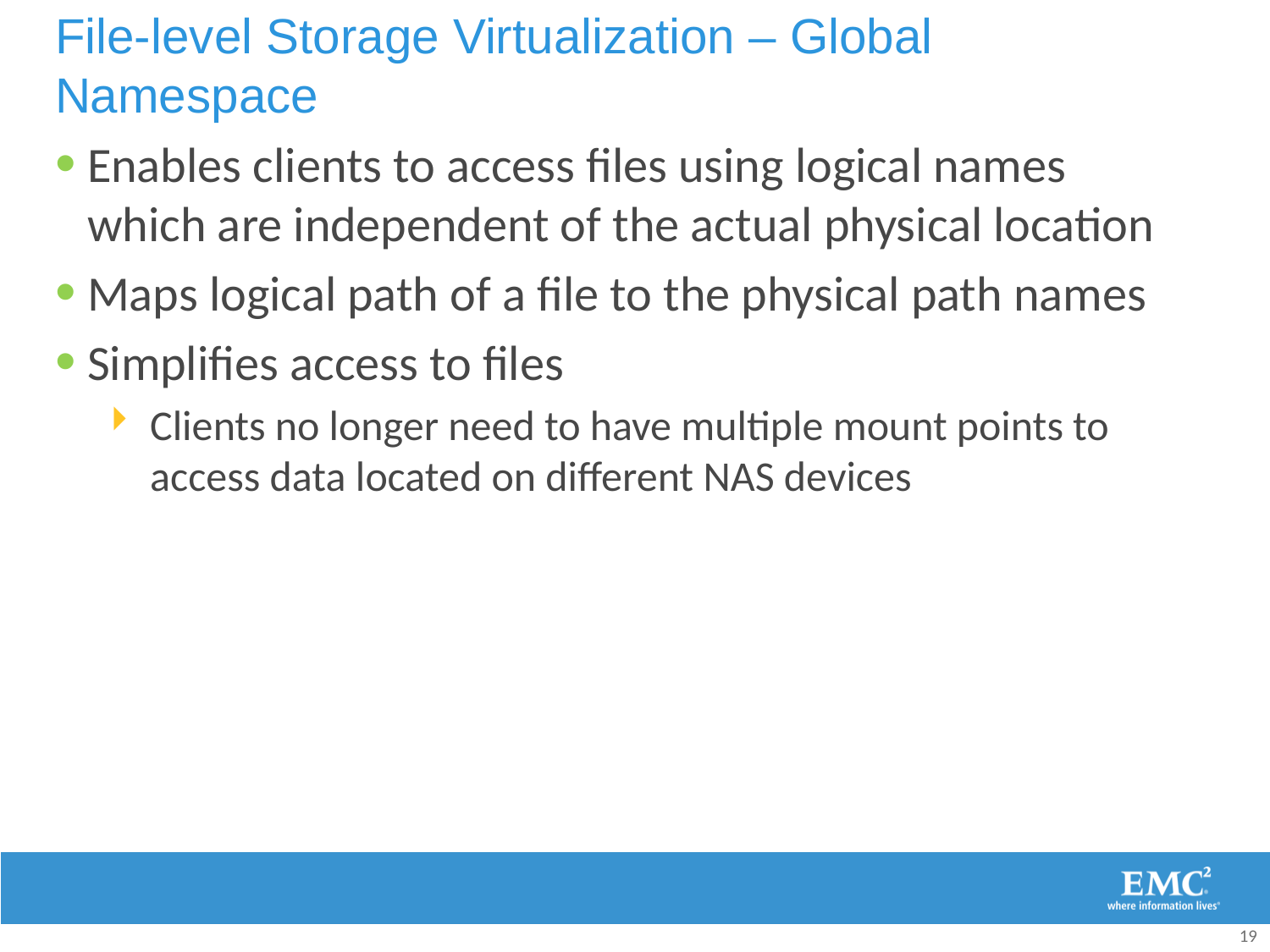

# File-level Storage Virtualization – Global Namespace
Enables clients to access files using logical names which are independent of the actual physical location
Maps logical path of a file to the physical path names
Simplifies access to files
Clients no longer need to have multiple mount points to access data located on different NAS devices

19